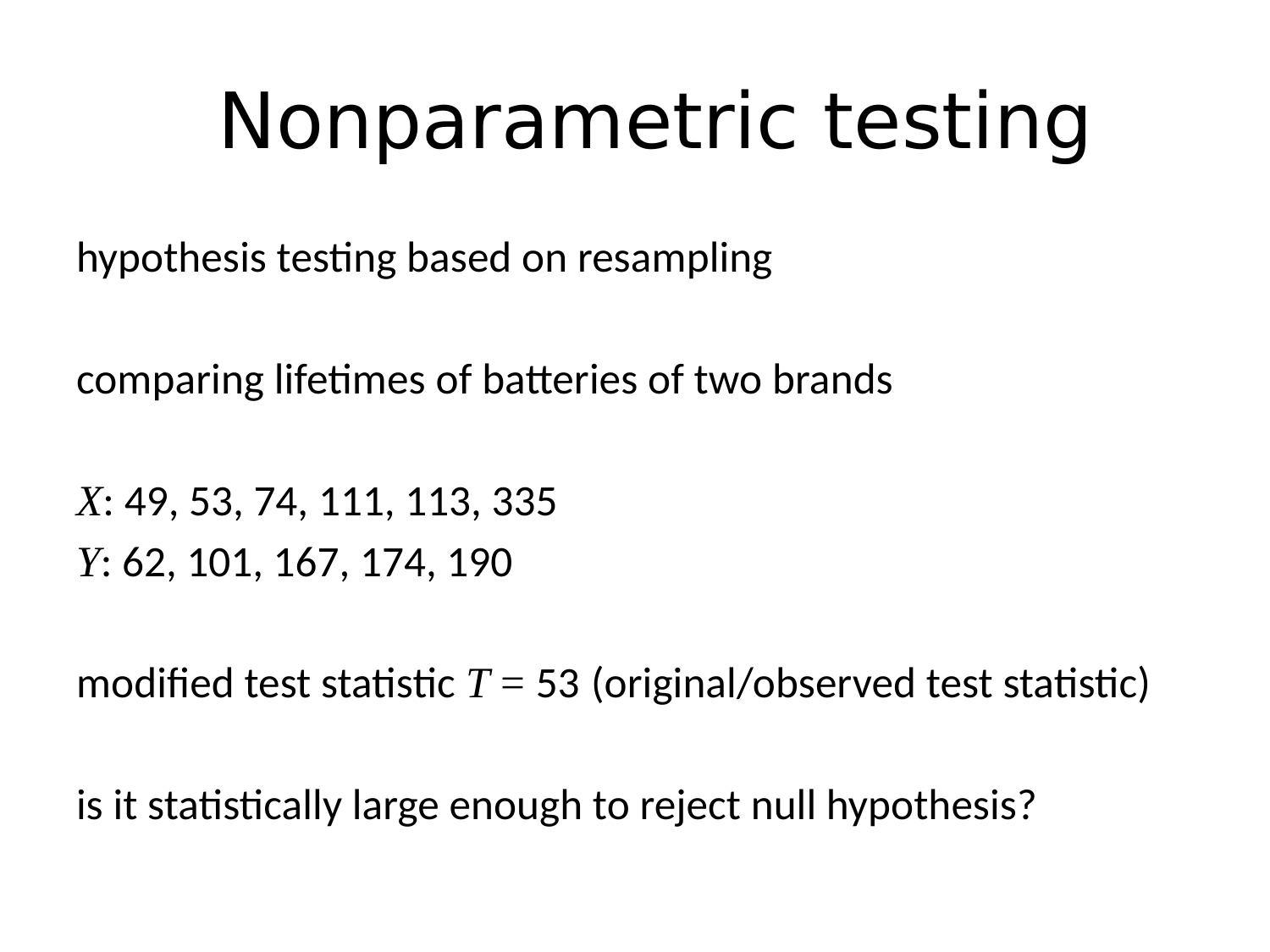

# Nonparametric testing
hypothesis testing based on resampling

comparing lifetimes of batteries of two brands

X: 49, 53, 74, 111, 113, 335
Y: 62, 101, 167, 174, 190

modified test statistic T = 53 (original/observed test statistic)

is it statistically large enough to reject null hypothesis?